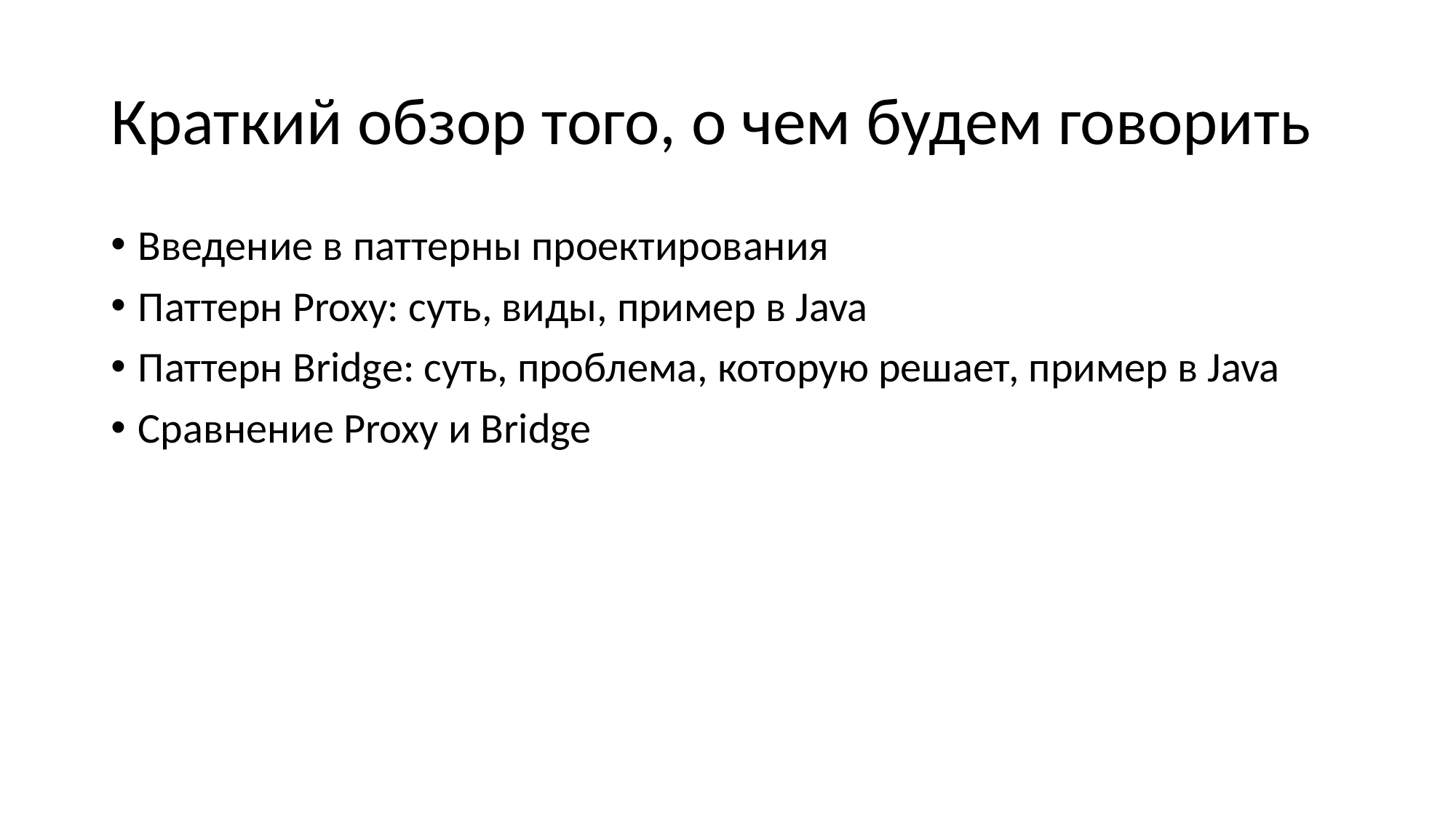

# Краткий обзор того, о чем будем говорить
Введение в паттерны проектирования
Паттерн Proxy: суть, виды, пример в Java
Паттерн Bridge: суть, проблема, которую решает, пример в Java
Сравнение Proxy и Bridge